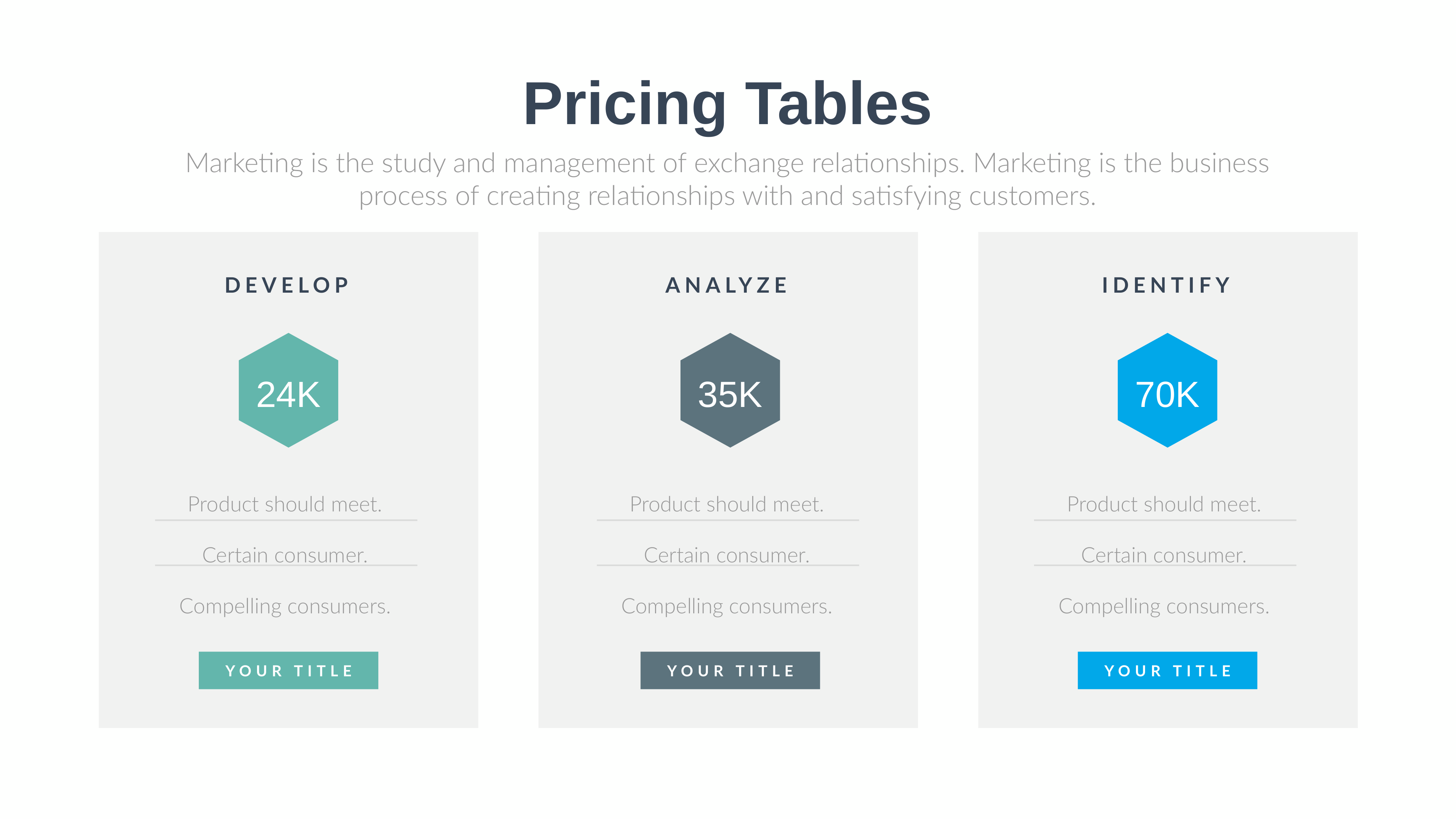

Pricing Tables
Marketing is the study and management of exchange relationships. Marketing is the business process of creating relationships with and satisfying customers.

DEVELOP
ANALYZE
IDENTIFY

24K
35K
70K
Product should meet. Certain consumer. Compelling consumers.
Product should meet. Certain consumer. Compelling consumers.
Product should meet. Certain consumer. Compelling consumers.

YOUR TITLE

YOUR TITLE

YOUR TITLE